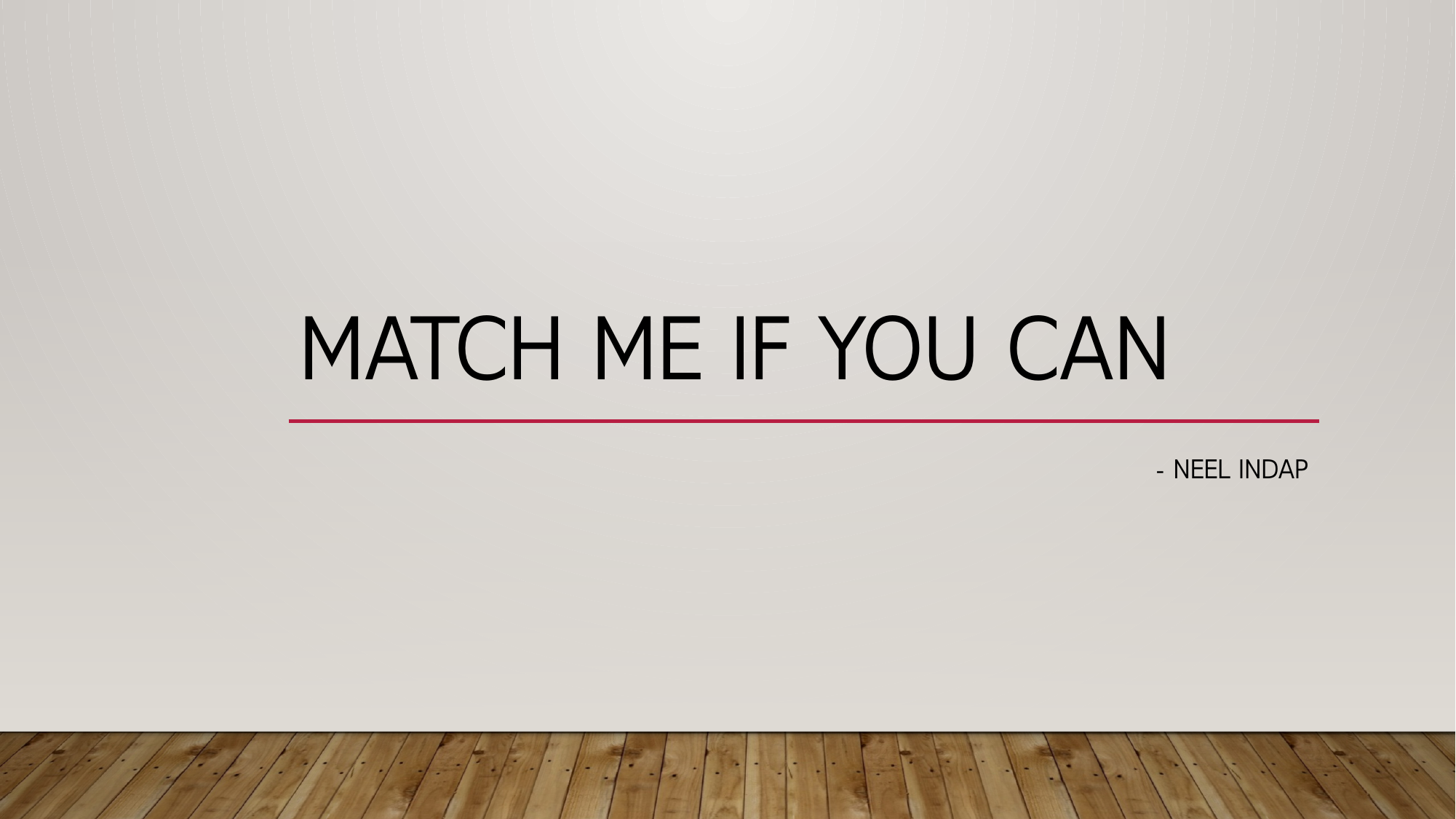

# Match me If you Can
- Neel Indap